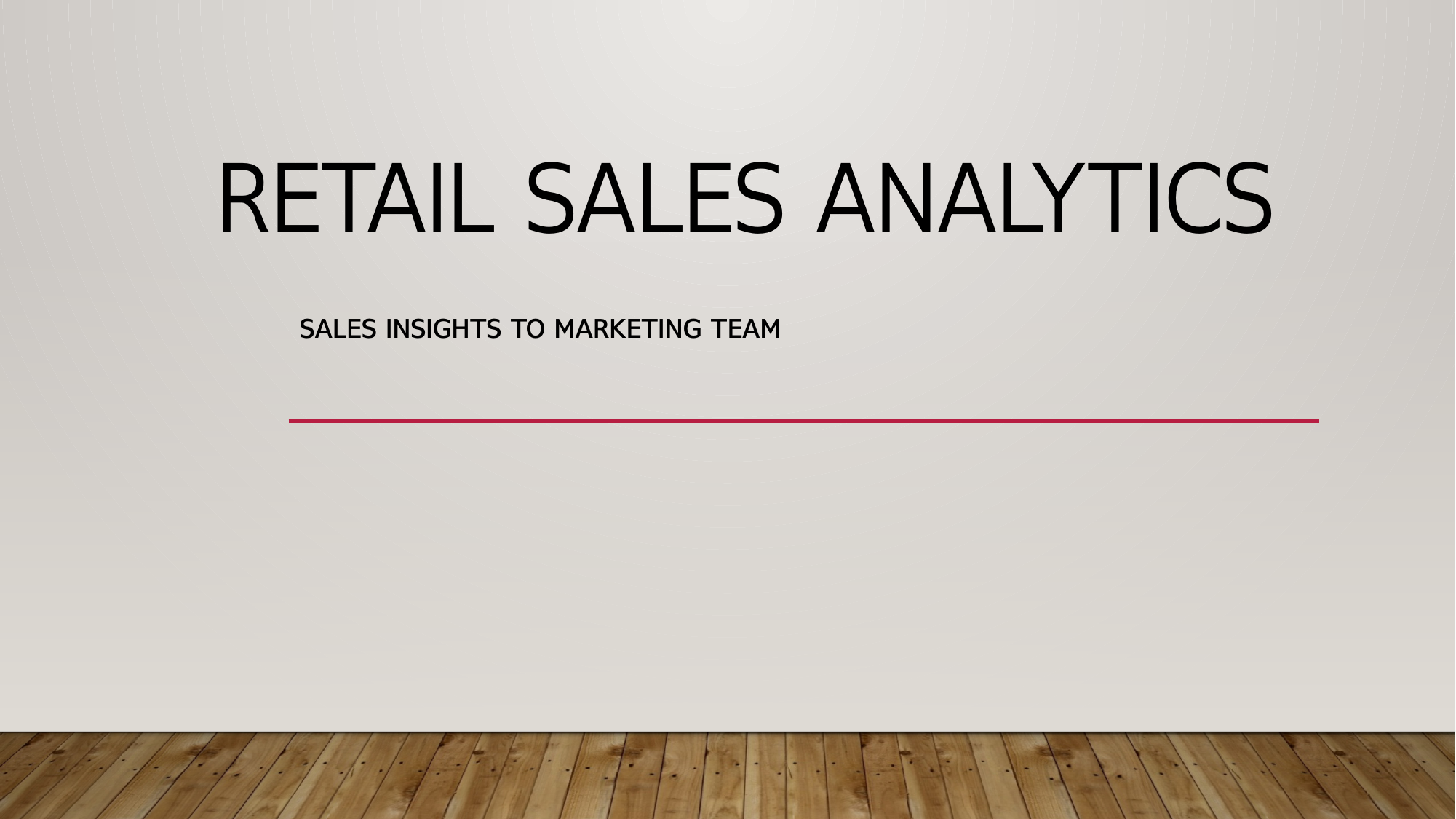

# RETAIL SALES ANALYTICS
SALES INSIGHTS TO MARKETING TEAM